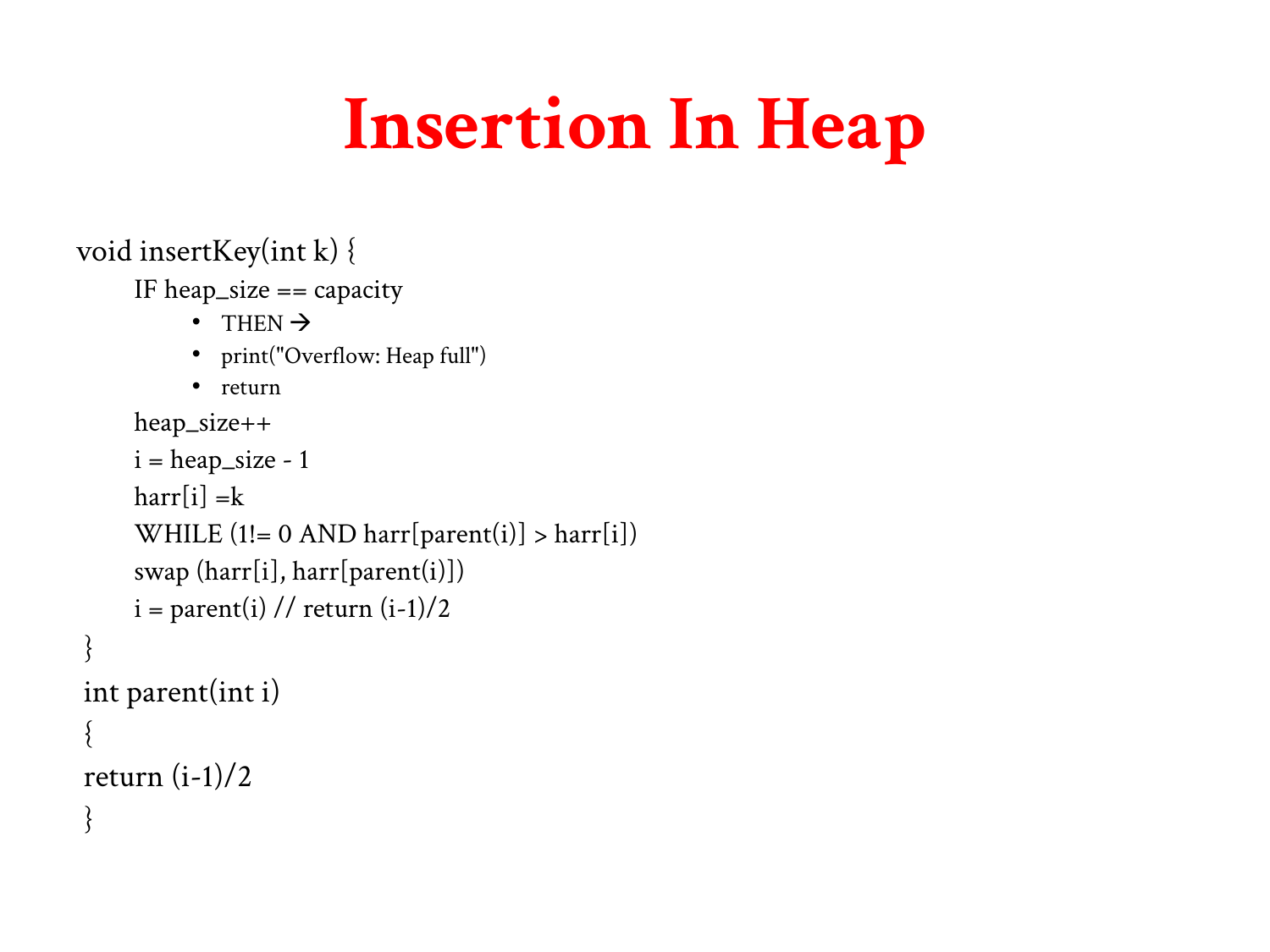

# Insertion In Heap
void insertKey(int k) {
IF heap_size == capacity
THEN 🡪
print("Overflow: Heap full")
return
heap_size++
i = heap_size - 1
harr[i] =k
WHILE (1!= 0 AND harr[parent(i)] > harr[i])
	swap (harr[i], harr[parent(i)])
	i = parent(i) // return (i-1)/2
}
int parent(int i)
{
return (i-1)/2
}